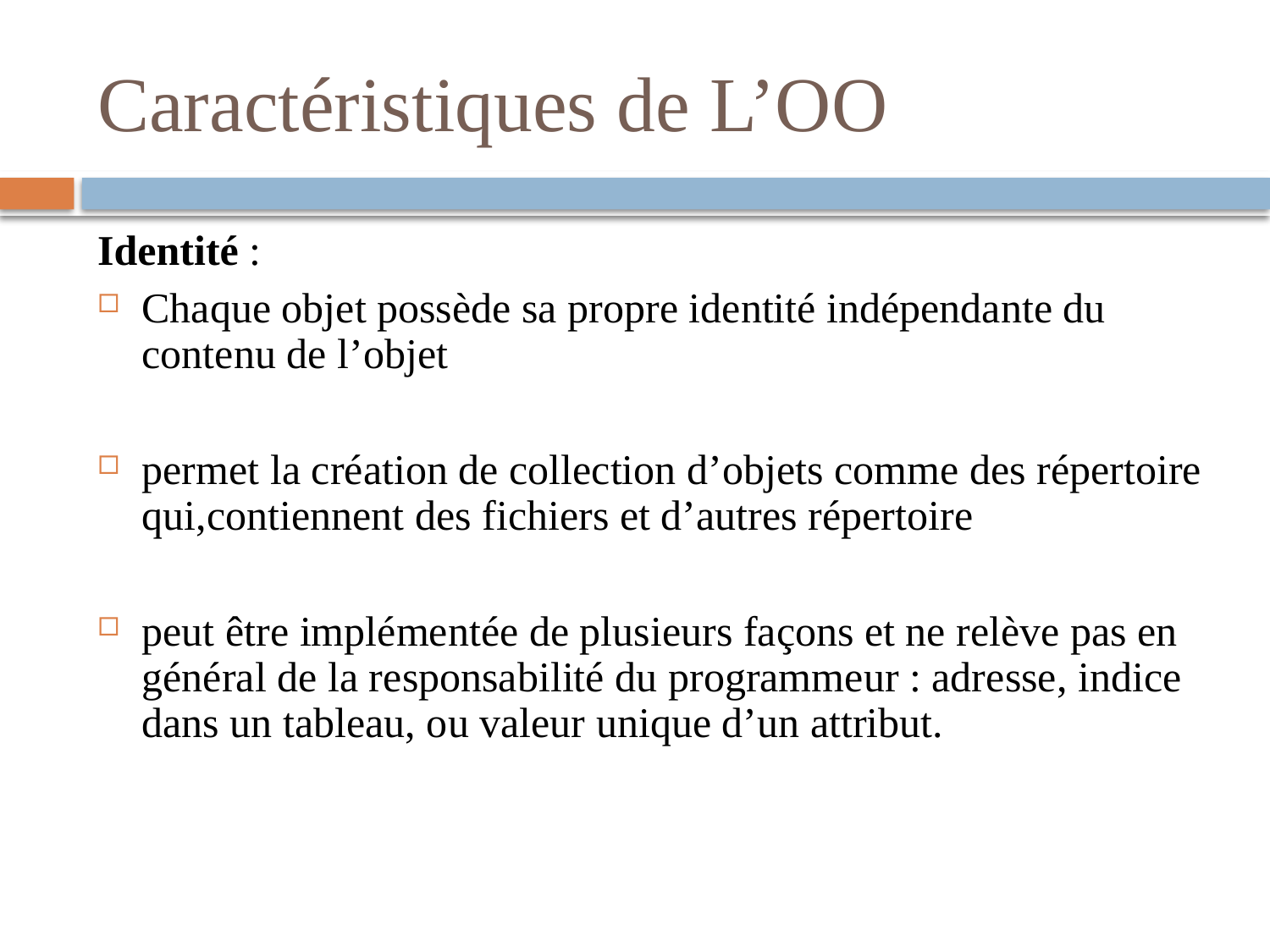

# Caractéristiques de L’OO
Identité :
Chaque objet possède sa propre identité indépendante du contenu de l’objet

permet la création de collection d’objets comme des répertoire qui,contiennent des fichiers et d’autres répertoire

peut être implémentée de plusieurs façons et ne relève pas en général de la responsabilité du programmeur : adresse, indice dans un tableau, ou valeur unique d’un attribut.